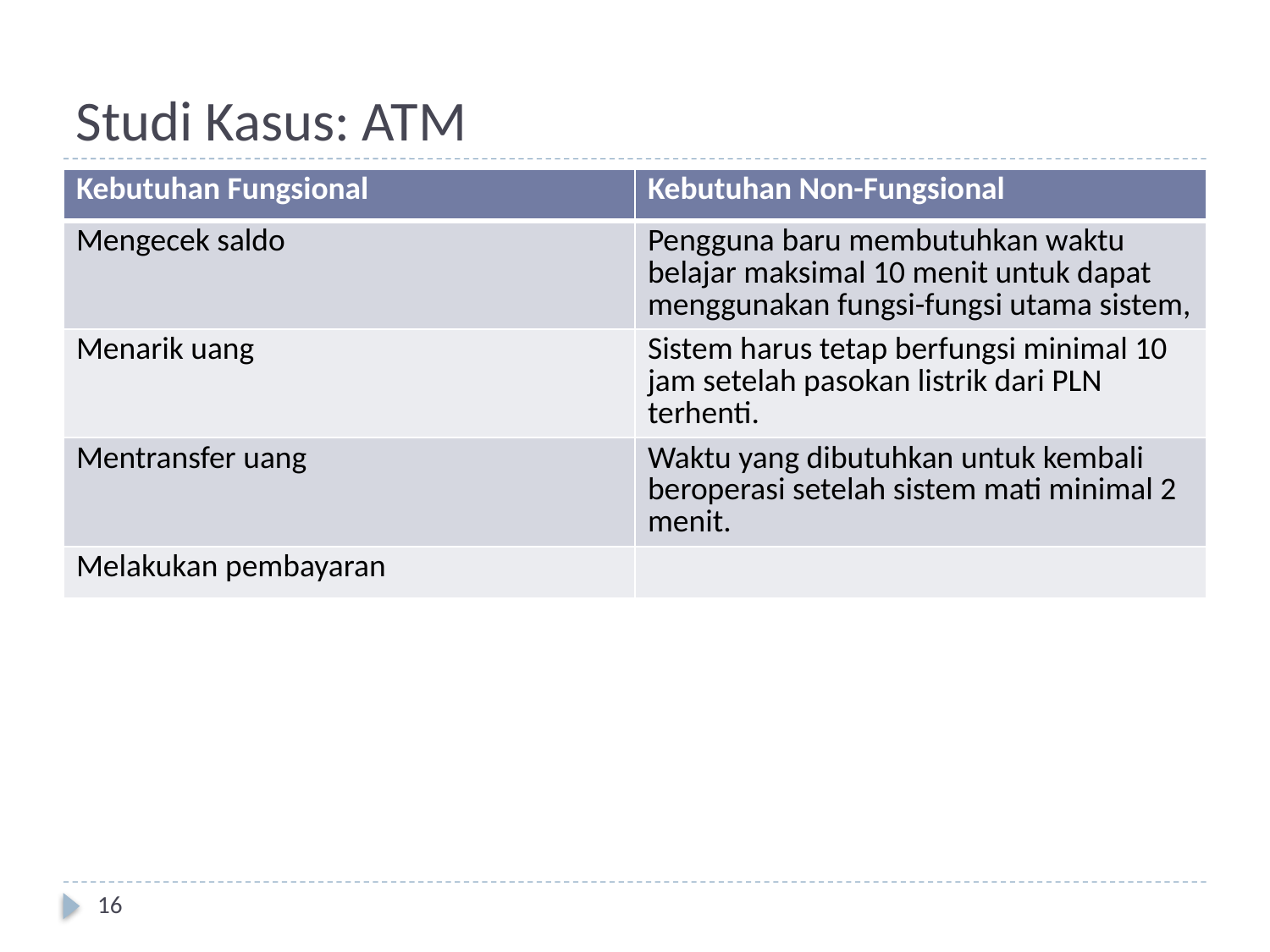

# Studi Kasus: ATM
| Kebutuhan Fungsional | Kebutuhan Non-Fungsional |
| --- | --- |
| Mengecek saldo | Pengguna baru membutuhkan waktu belajar maksimal 10 menit untuk dapat menggunakan fungsi-fungsi utama sistem, |
| Menarik uang | Sistem harus tetap berfungsi minimal 10 jam setelah pasokan listrik dari PLN terhenti. |
| Mentransfer uang | Waktu yang dibutuhkan untuk kembali beroperasi setelah sistem mati minimal 2 menit. |
| Melakukan pembayaran |  |
16